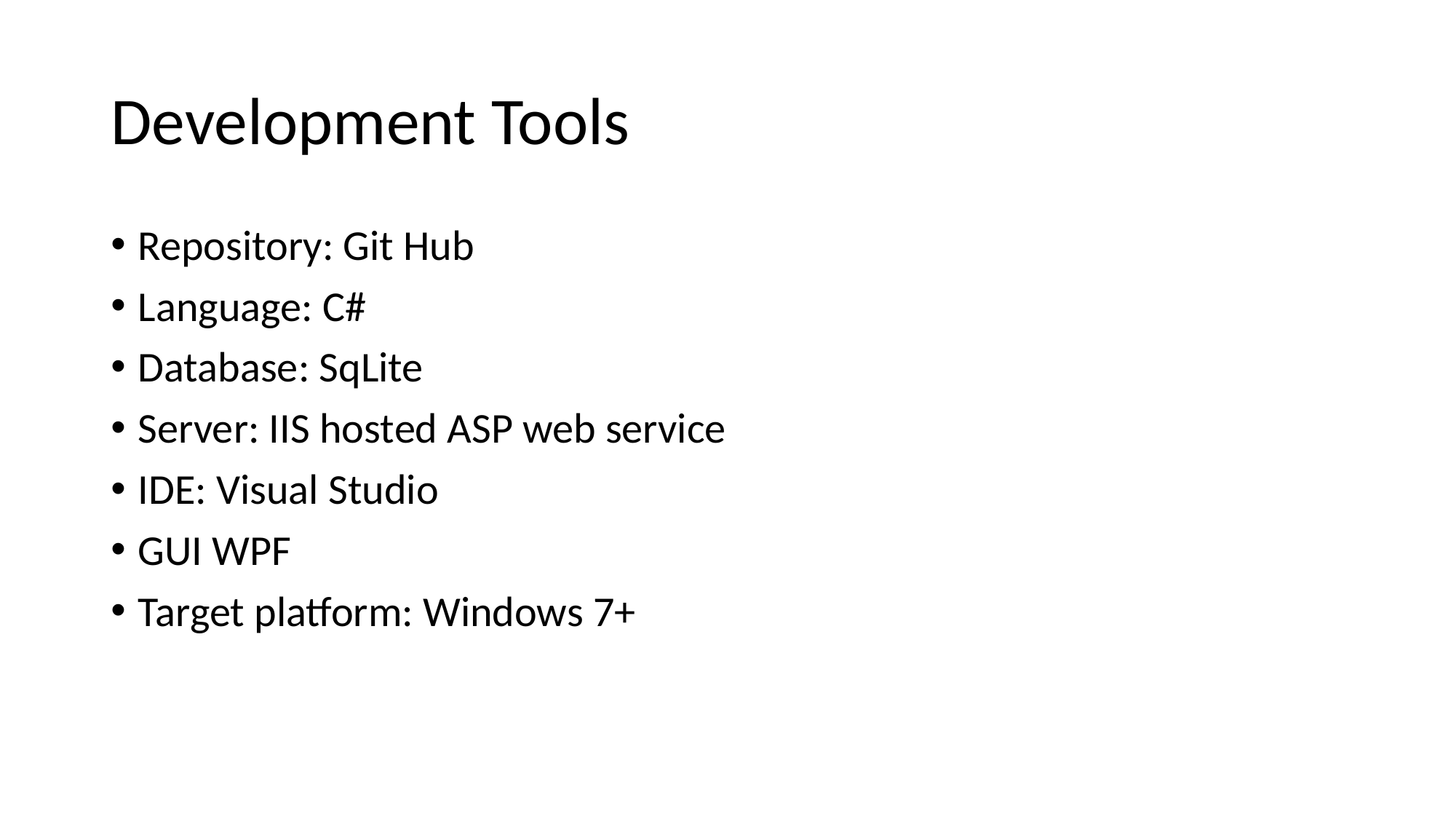

# Development Tools
Repository: Git Hub
Language: C#
Database: SqLite
Server: IIS hosted ASP web service
IDE: Visual Studio
GUI WPF
Target platform: Windows 7+